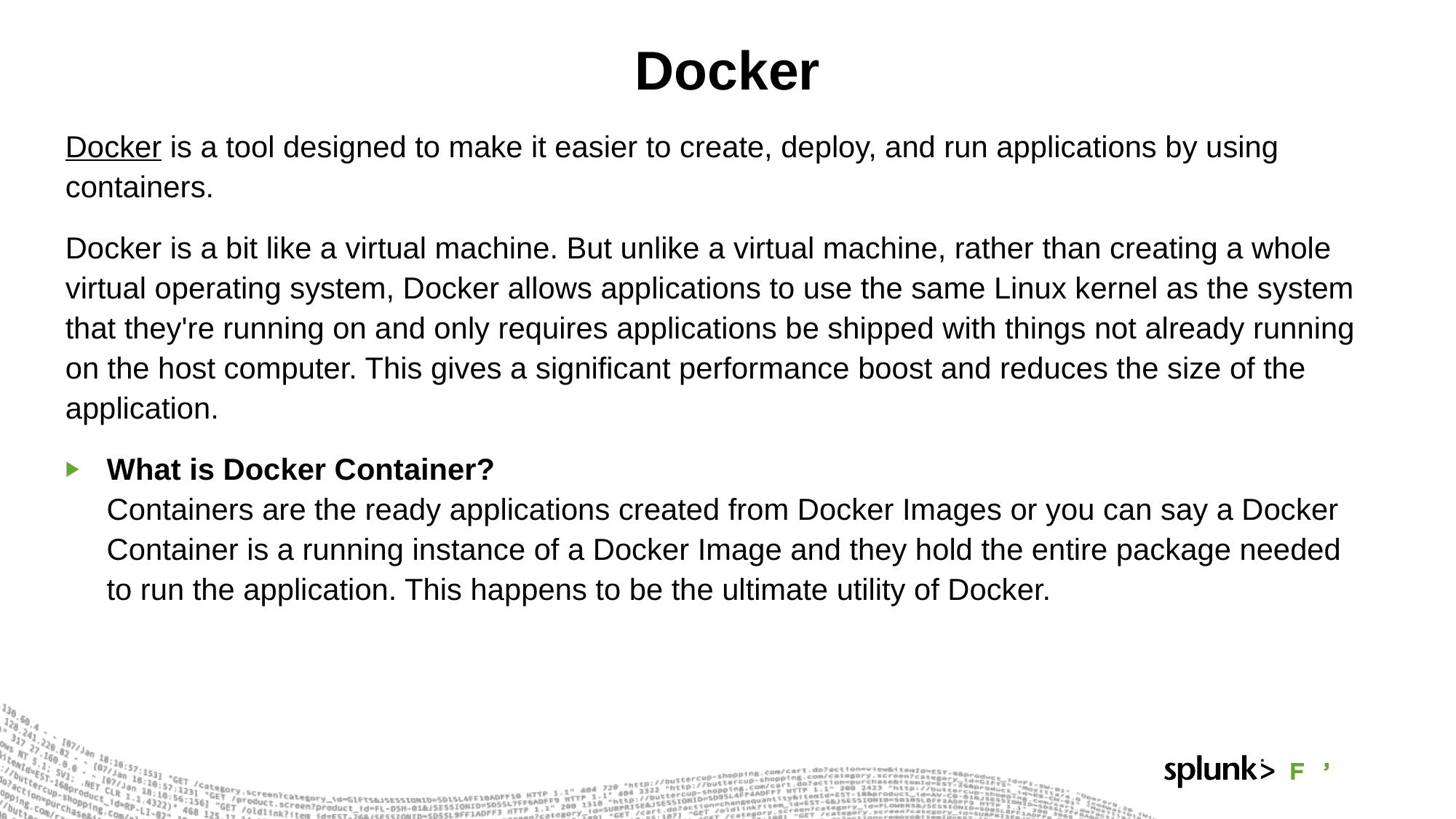

# Docker
Docker is a tool designed to make it easier to create, deploy, and run applications by using containers.
Docker is a bit like a virtual machine. But unlike a virtual machine, rather than creating a whole virtual operating system, Docker allows applications to use the same Linux kernel as the system that they're running on and only requires applications be shipped with things not already running on the host computer. This gives a significant performance boost and reduces the size of the application.
What is Docker Container?
Containers are the ready applications created from Docker Images or you can say a Docker Container is a running instance of a Docker Image and they hold the entire package needed to run the application. This happens to be the ultimate utility of Docker.